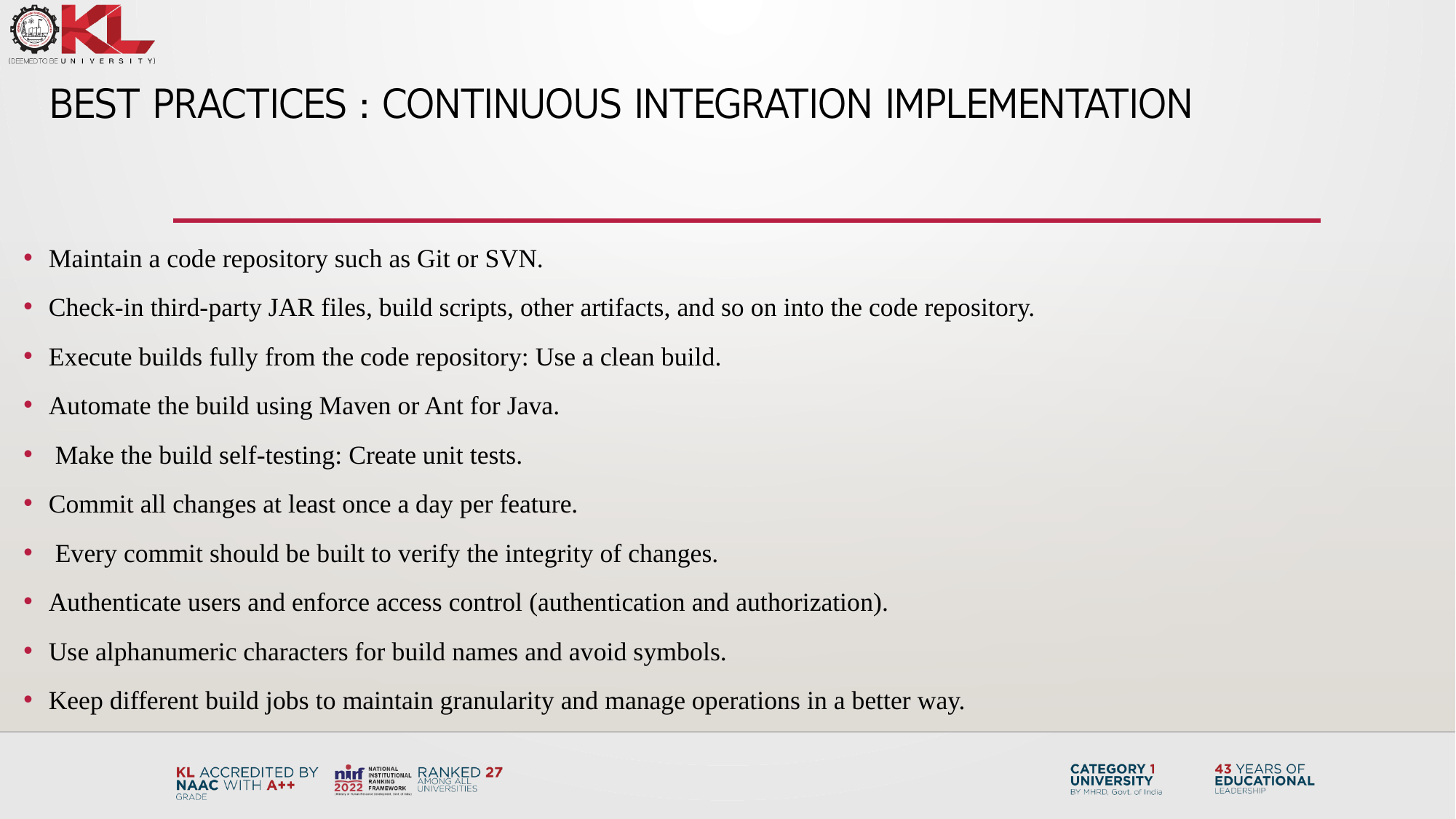

# Best practices : continuous integration implementation
Maintain a code repository such as Git or SVN.
Check-in third-party JAR files, build scripts, other artifacts, and so on into the code repository.
Execute builds fully from the code repository: Use a clean build.
Automate the build using Maven or Ant for Java.
 Make the build self-testing: Create unit tests.
Commit all changes at least once a day per feature.
 Every commit should be built to verify the integrity of changes.
Authenticate users and enforce access control (authentication and authorization).
Use alphanumeric characters for build names and avoid symbols.
Keep different build jobs to maintain granularity and manage operations in a better way.